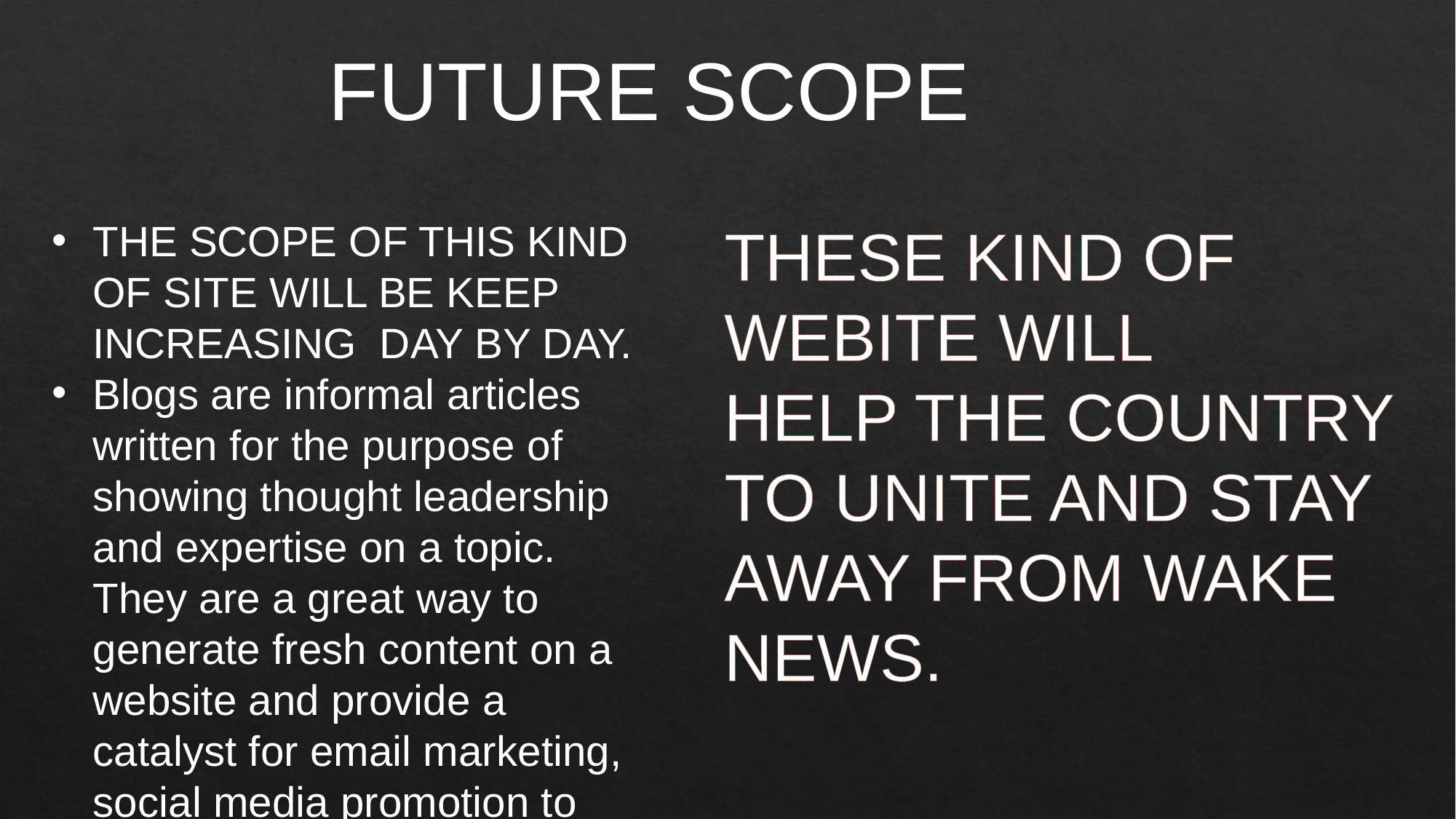

FUTURE SCOPE
THE SCOPE OF THIS KIND OF SITE WILL BE KEEP INCREASING  DAY BY DAY.
Blogs are informal articles written for the purpose of showing thought leadership and expertise on a topic. They are a great way to generate fresh content on a website and provide a catalyst for email marketing, social media promotion to drive search traffic to your website.

THESE KIND OF WEBITE WILL
HELP THE COUNTRY TO UNITE AND STAY AWAY FROM WAKE NEWS.